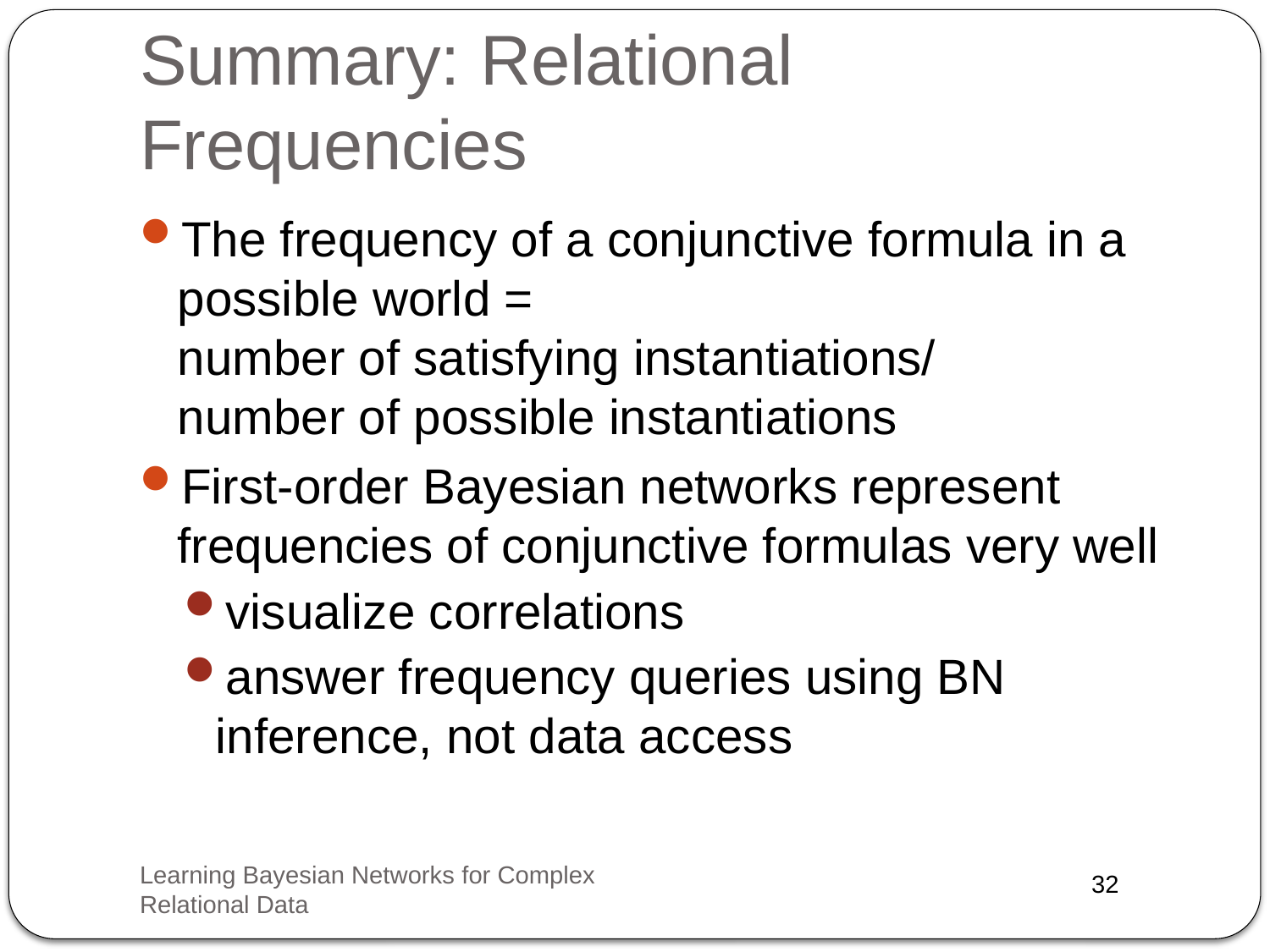

# Summary: Relational Frequencies
The frequency of a conjunctive formula in a possible world =
number of satisfying instantiations/
number of possible instantiations
First-order Bayesian networks represent frequencies of conjunctive formulas very well
visualize correlations
answer frequency queries using BN inference, not data access
Learning Bayesian Networks for Complex Relational Data